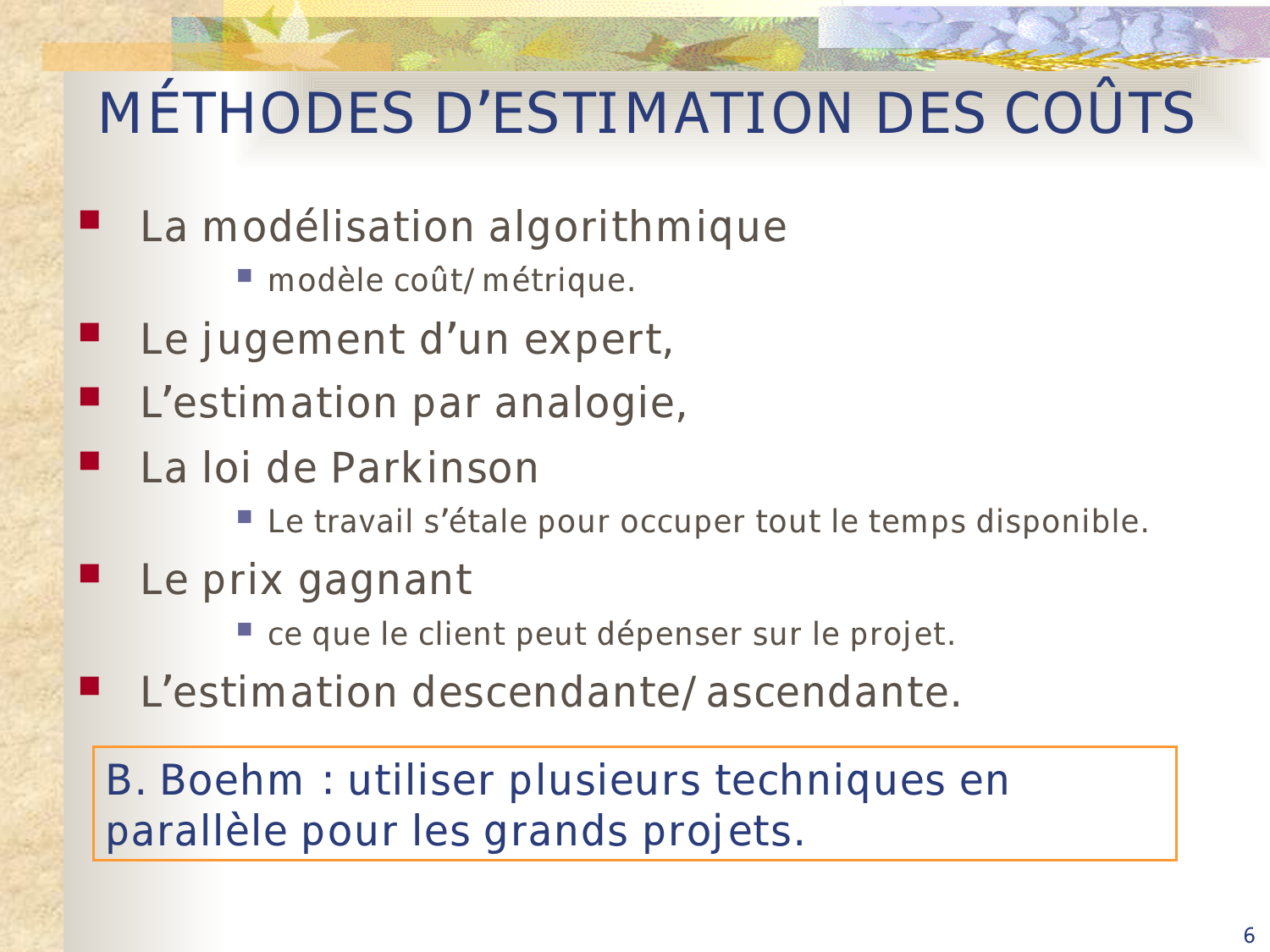

# MÉTHODES D’ESTIMATION DES COÛTS
La modélisation algorithmique
modèle coût/métrique.
Le jugement d’un expert,
L’estimation par analogie,
La loi de Parkinson
Le travail s’étale pour occuper tout le temps disponible.
Le prix gagnant
ce que le client peut dépenser sur le projet.
L’estimation descendante/ascendante.
B. Boehm : utiliser plusieurs techniques en parallèle pour les grands projets.
6